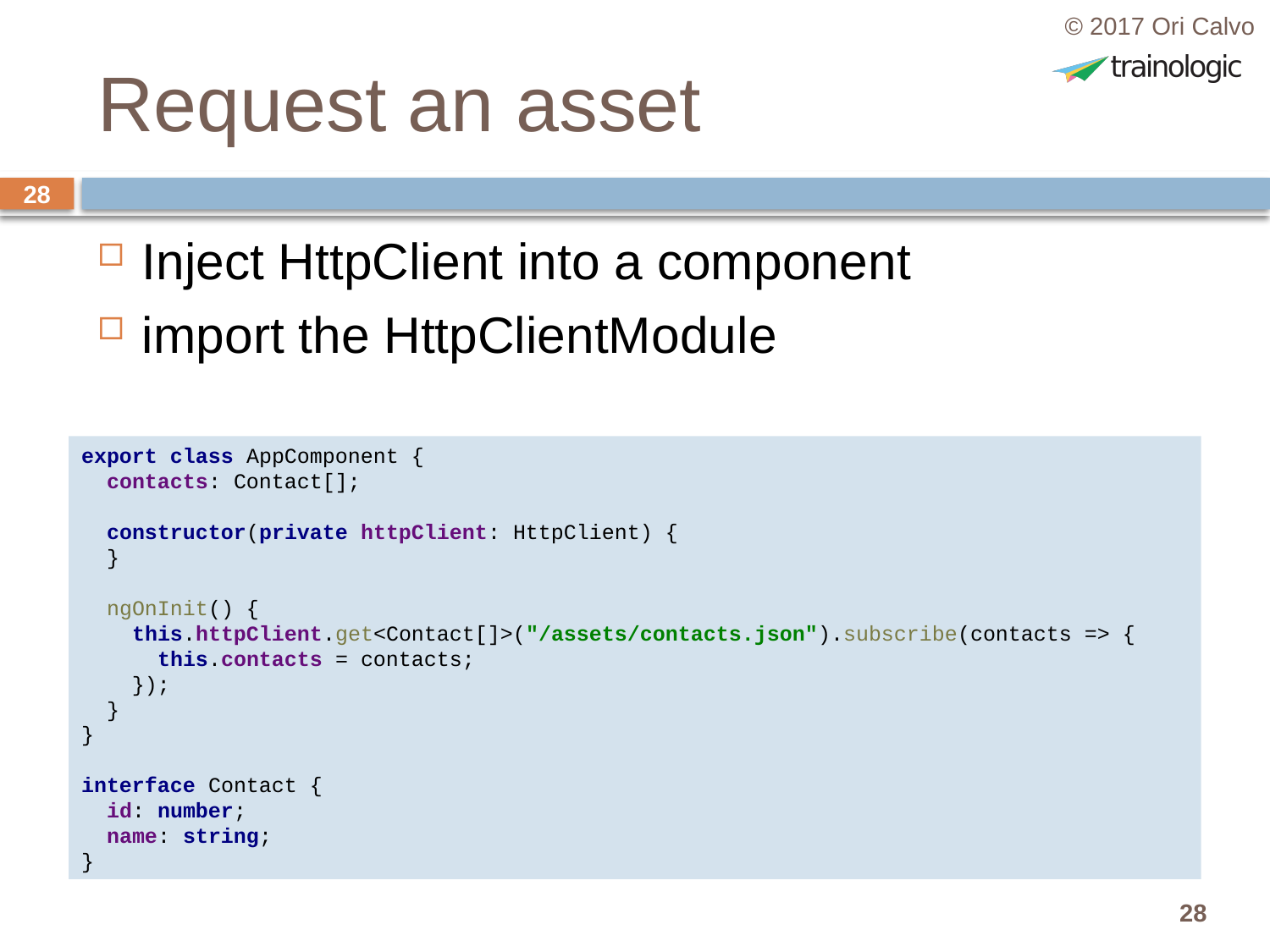

© 2017 Ori Calvo
# Request an asset
28
Inject HttpClient into a component
import the HttpClientModule
export class AppComponent {
  contacts: Contact[];
  constructor(private httpClient: HttpClient) {
  }
  ngOnInit() {
    this.httpClient.get<Contact[]>("/assets/contacts.json").subscribe(contacts => {
      this.contacts = contacts;
    });
  }
}
interface Contact {
  id: number;
  name: string;
}